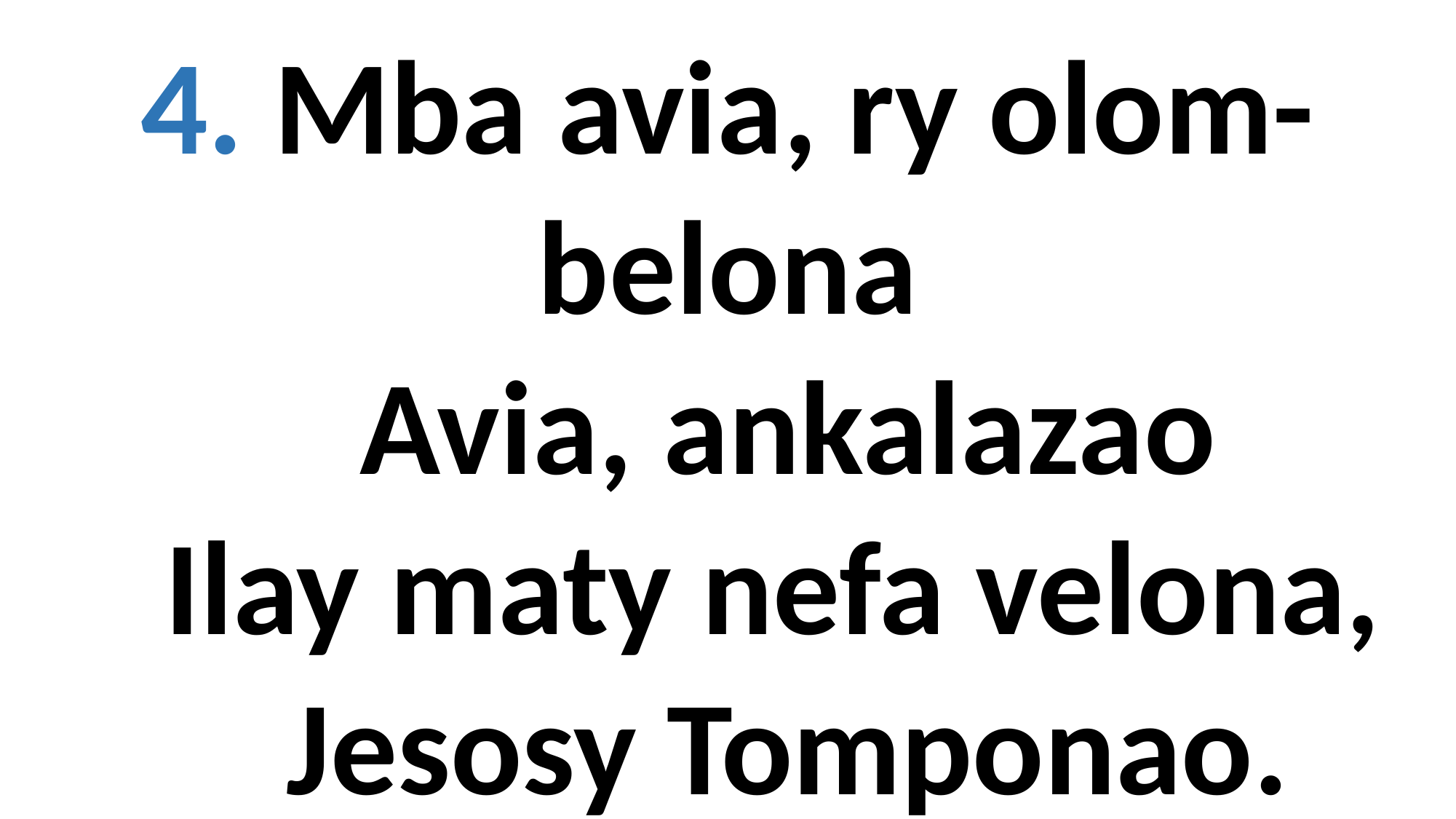

4. Mba avia, ry olom-belona
    Avia, ankalazao
   Ilay maty nefa velona,
    Jesosy Tomponao.